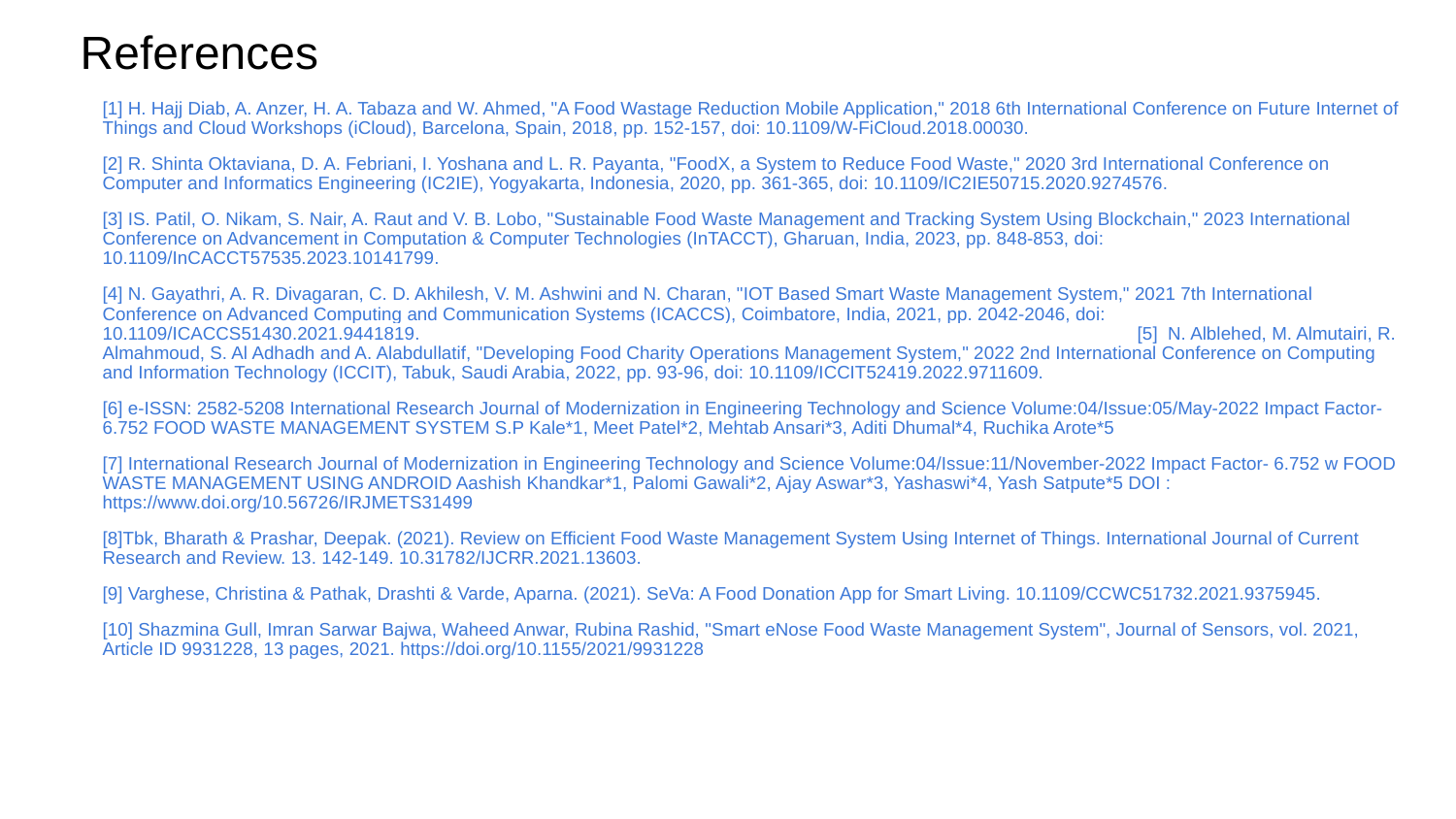

# References
[1] H. Hajj Diab, A. Anzer, H. A. Tabaza and W. Ahmed, "A Food Wastage Reduction Mobile Application," 2018 6th International Conference on Future Internet of Things and Cloud Workshops (iCloud), Barcelona, Spain, 2018, pp. 152-157, doi: 10.1109/W-FiCloud.2018.00030.
[2] R. Shinta Oktaviana, D. A. Febriani, I. Yoshana and L. R. Payanta, "FoodX, a System to Reduce Food Waste," 2020 3rd International Conference on Computer and Informatics Engineering (IC2IE), Yogyakarta, Indonesia, 2020, pp. 361-365, doi: 10.1109/IC2IE50715.2020.9274576.
[3] IS. Patil, O. Nikam, S. Nair, A. Raut and V. B. Lobo, "Sustainable Food Waste Management and Tracking System Using Blockchain," 2023 International Conference on Advancement in Computation & Computer Technologies (InTACCT), Gharuan, India, 2023, pp. 848-853, doi: 10.1109/InCACCT57535.2023.10141799.
[4] N. Gayathri, A. R. Divagaran, C. D. Akhilesh, V. M. Ashwini and N. Charan, "IOT Based Smart Waste Management System," 2021 7th International Conference on Advanced Computing and Communication Systems (ICACCS), Coimbatore, India, 2021, pp. 2042-2046, doi: 10.1109/ICACCS51430.2021.9441819.                                                                                                                                             [5]  N. Alblehed, M. Almutairi, R. Almahmoud, S. Al Adhadh and A. Alabdullatif, "Developing Food Charity Operations Management System," 2022 2nd International Conference on Computing and Information Technology (ICCIT), Tabuk, Saudi Arabia, 2022, pp. 93-96, doi: 10.1109/ICCIT52419.2022.9711609.
[6] e-ISSN: 2582-5208 International Research Journal of Modernization in Engineering Technology and Science Volume:04/Issue:05/May-2022 Impact Factor- 6.752 FOOD WASTE MANAGEMENT SYSTEM S.P Kale*1, Meet Patel*2, Mehtab Ansari*3, Aditi Dhumal*4, Ruchika Arote*5
[7] International Research Journal of Modernization in Engineering Technology and Science Volume:04/Issue:11/November-2022 Impact Factor- 6.752 w FOOD WASTE MANAGEMENT USING ANDROID Aashish Khandkar*1, Palomi Gawali*2, Ajay Aswar*3, Yashaswi*4, Yash Satpute*5 DOI : https://www.doi.org/10.56726/IRJMETS31499
[8]Tbk, Bharath & Prashar, Deepak. (2021). Review on Efficient Food Waste Management System Using Internet of Things. International Journal of Current Research and Review. 13. 142-149. 10.31782/IJCRR.2021.13603.
[9] Varghese, Christina & Pathak, Drashti & Varde, Aparna. (2021). SeVa: A Food Donation App for Smart Living. 10.1109/CCWC51732.2021.9375945.
[10] Shazmina Gull, Imran Sarwar Bajwa, Waheed Anwar, Rubina Rashid, "Smart eNose Food Waste Management System", Journal of Sensors, vol. 2021, Article ID 9931228, 13 pages, 2021. https://doi.org/10.1155/2021/9931228